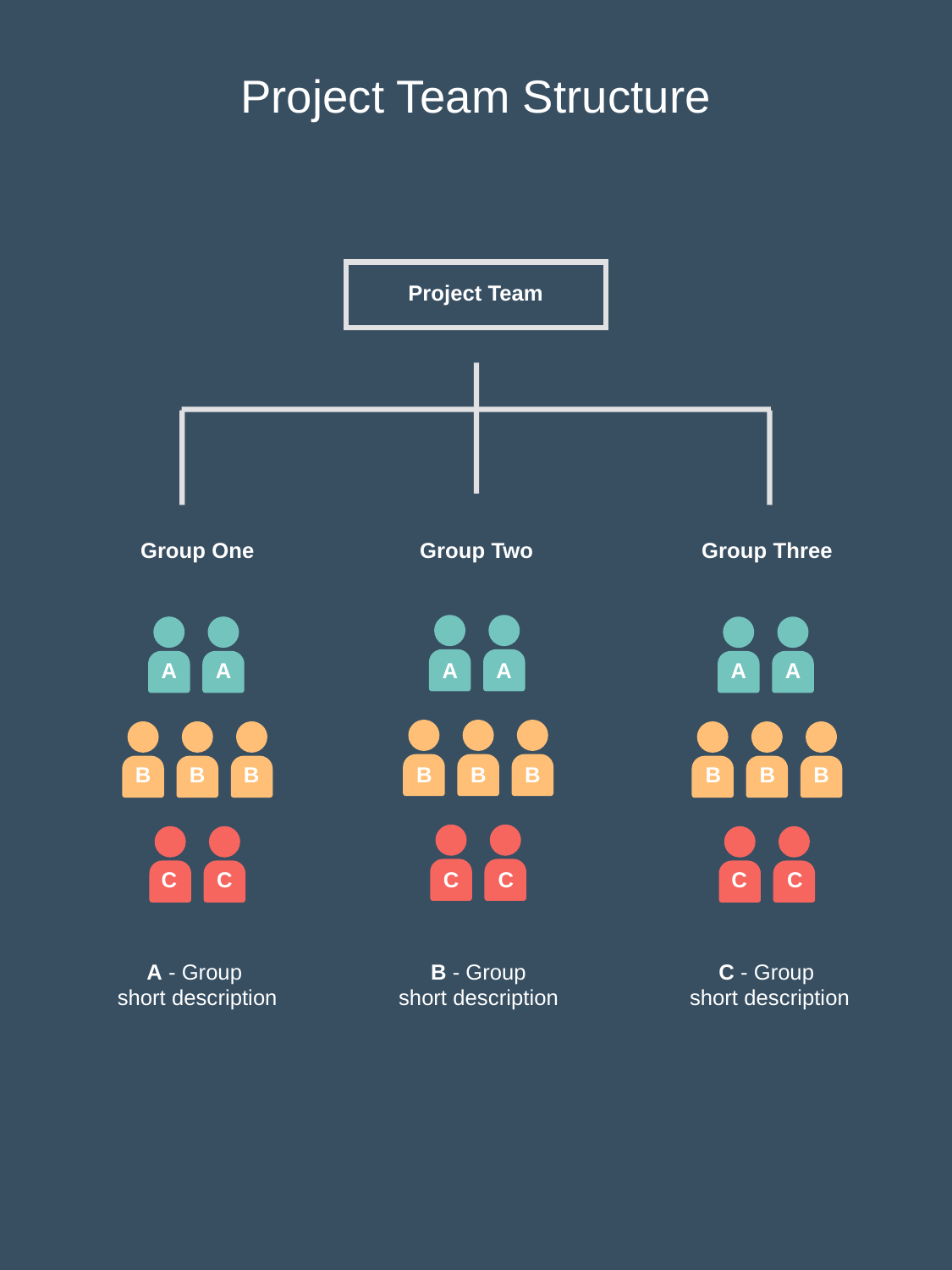

Project Team Structure

Project Team

Group One
Group Two
Group Three

A
A
A
A
A
A

B
B
B
B
B
B
B
B
B

C
C
C
C
C
C
A - Group
short description
B - Group
short description
C - Group
short description